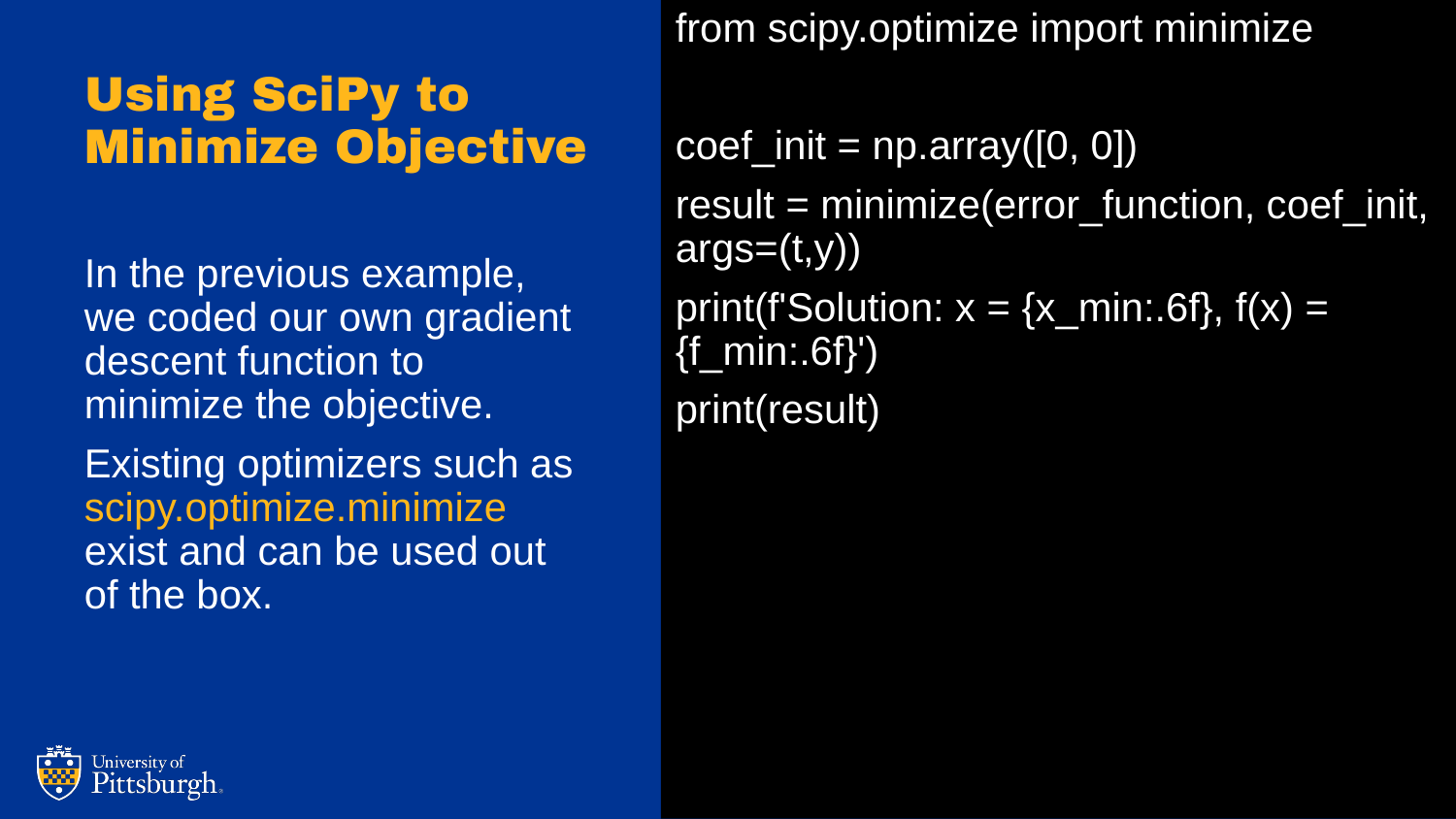

from scipy.optimize import minimize

coef_init = np.array([0, 0])
result = minimize(error_function, coef_init, args=(t,y))
print(f'Solution: x = {x_min:.6f}, f(x) = {f_min:.6f}')
print(result)

# Using SciPy to Minimize Objective
In the previous example, we coded our own gradient descent function to minimize the objective.
Existing optimizers such as scipy.optimize.minimize exist and can be used out of the box.